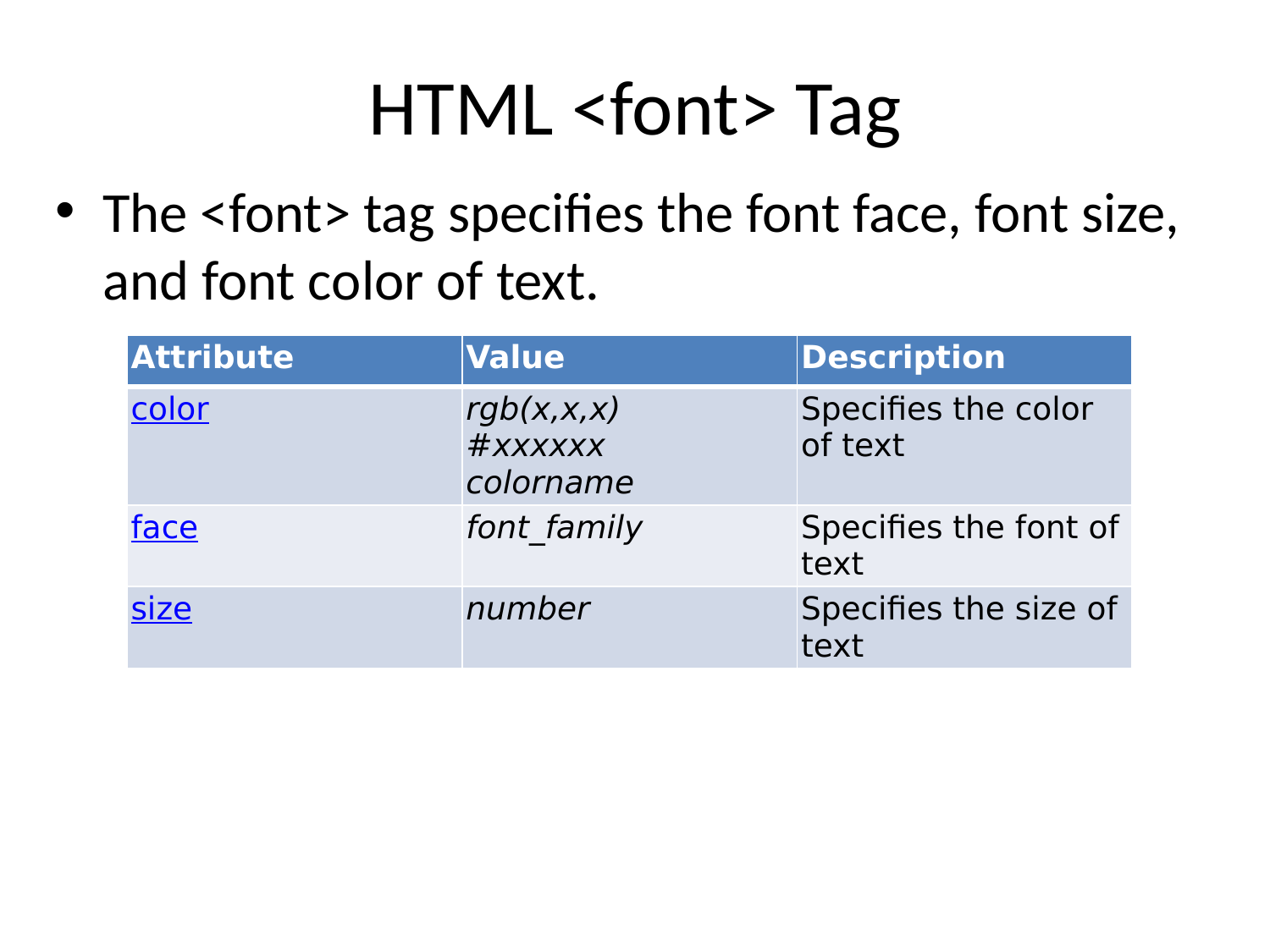

# HTML <font> Tag
The <font> tag specifies the font face, font size, and font color of text.
| Attribute | Value | Description |
| --- | --- | --- |
| color | rgb(x,x,x) #xxxxxx colorname | Specifies the color of text |
| face | font\_family | Specifies the font of text |
| size | number | Specifies the size of text |